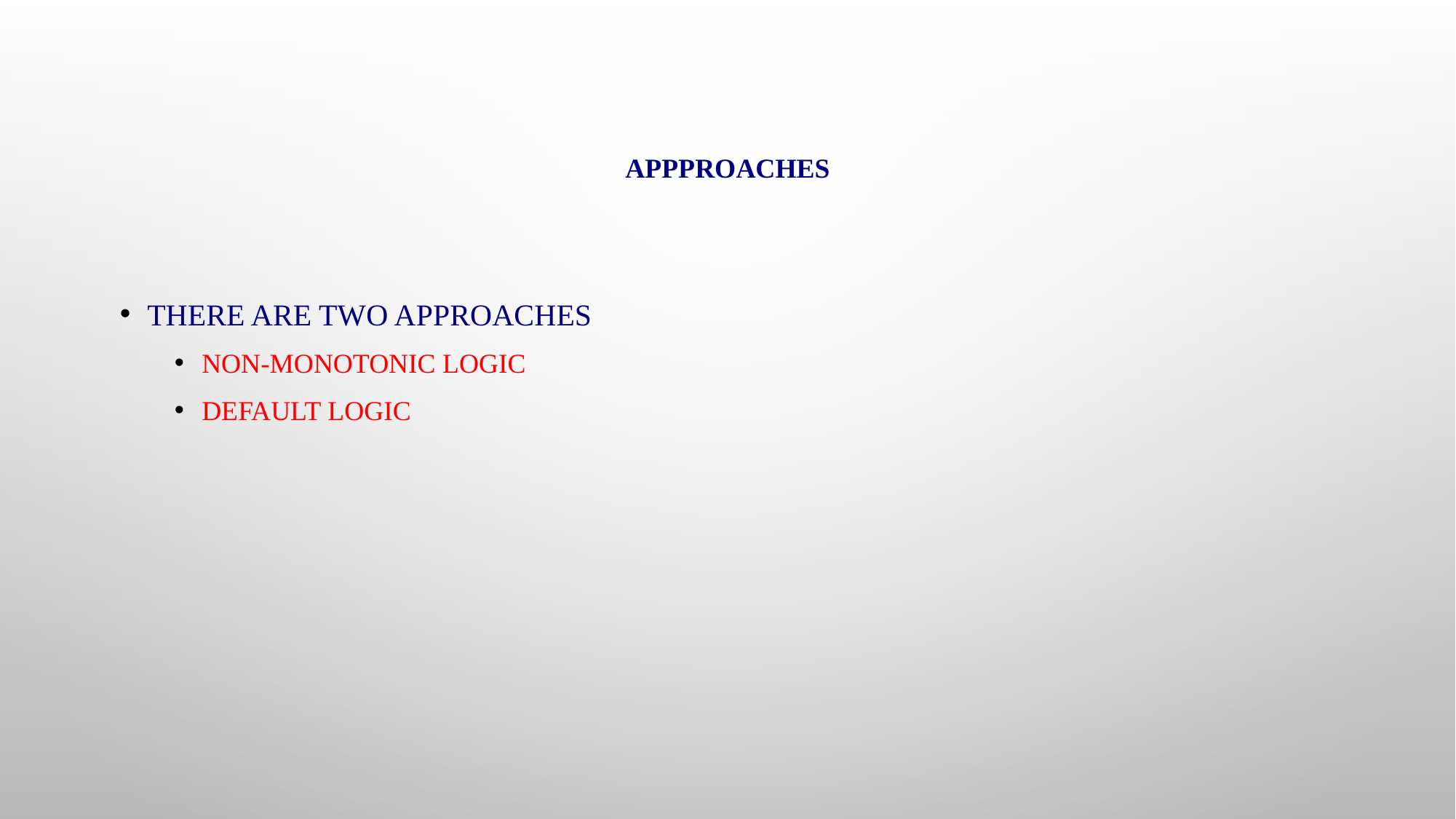

# Appproaches
There are two approaches
Non-monotonic logic
Default logic